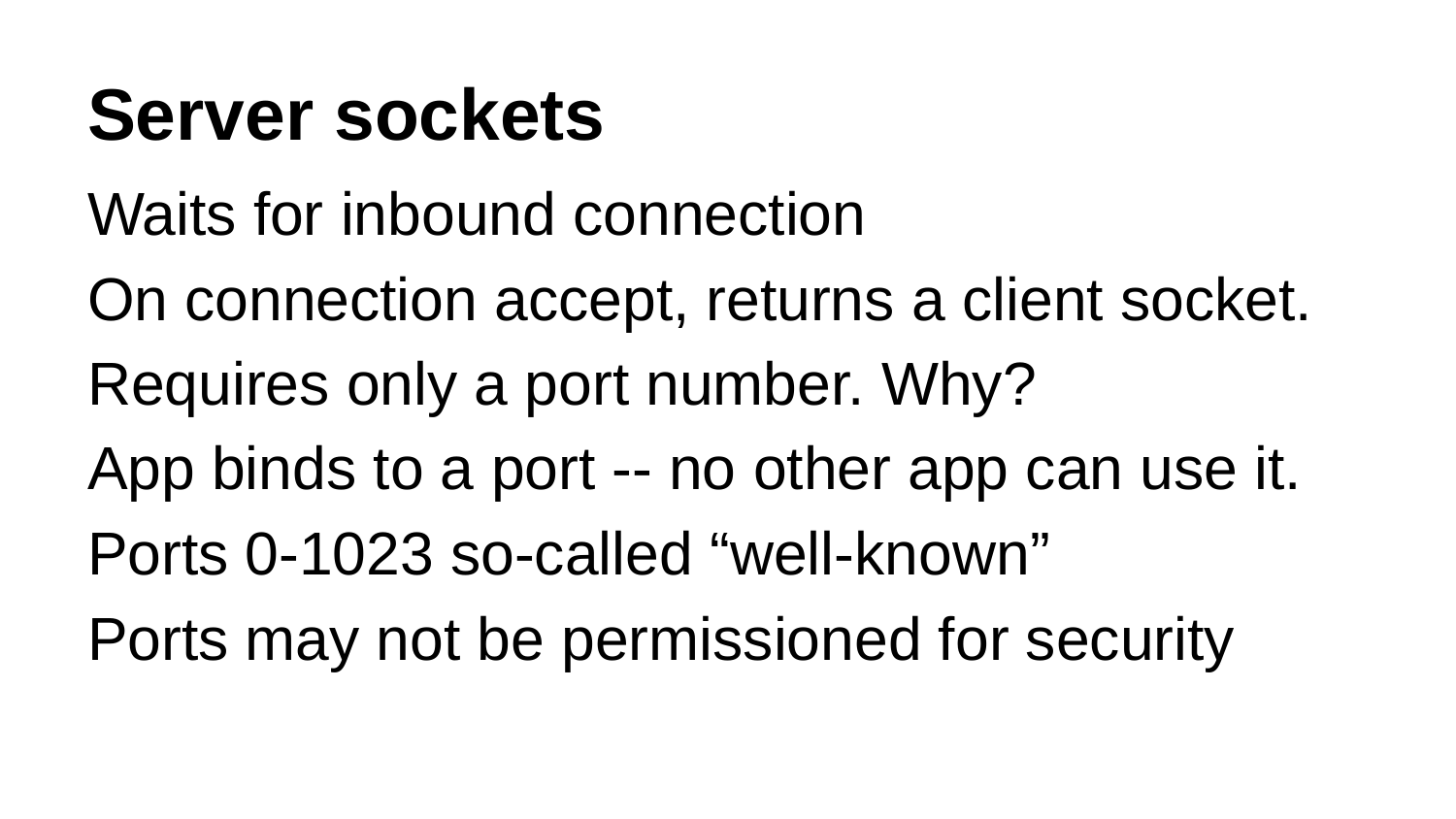

# Server sockets
Waits for inbound connection
On connection accept, returns a client socket.
Requires only a port number. Why?
App binds to a port -- no other app can use it.
Ports 0-1023 so-called “well-known”
Ports may not be permissioned for security